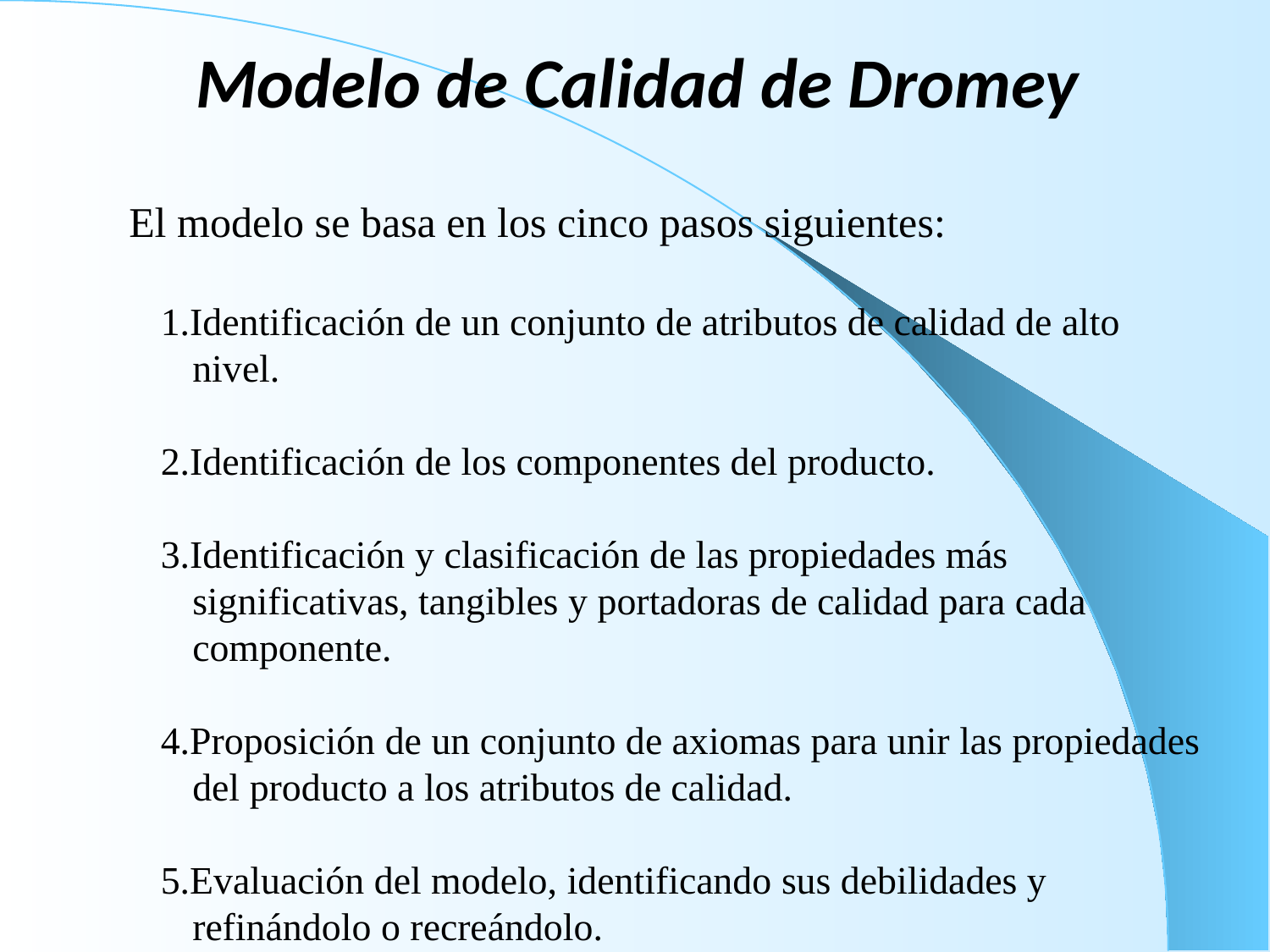

# Modelo de Calidad de Dromey

El modelo se basa en los cinco pasos siguientes:

1.Identificación de un conjunto de atributos de calidad de alto nivel.

2.Identificación de los componentes del producto.

3.Identificación y clasificación de las propiedades más significativas, tangibles y portadoras de calidad para cada componente.

4.Proposición de un conjunto de axiomas para unir las propiedades del producto a los atributos de calidad.

5.Evaluación del modelo, identificando sus debilidades y refinándolo o recreándolo.